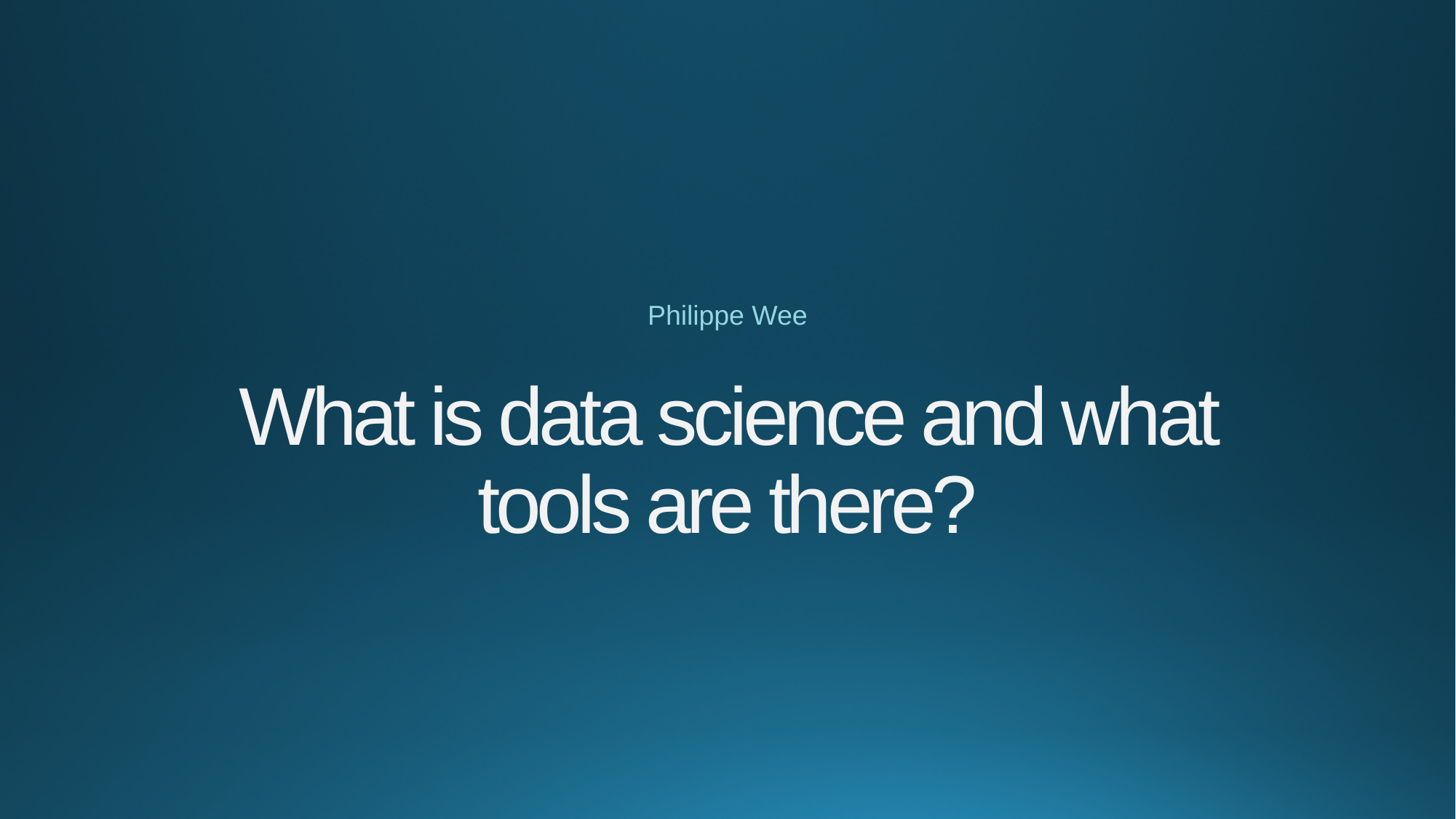

Philippe Wee

# What is data science and what tools are there?